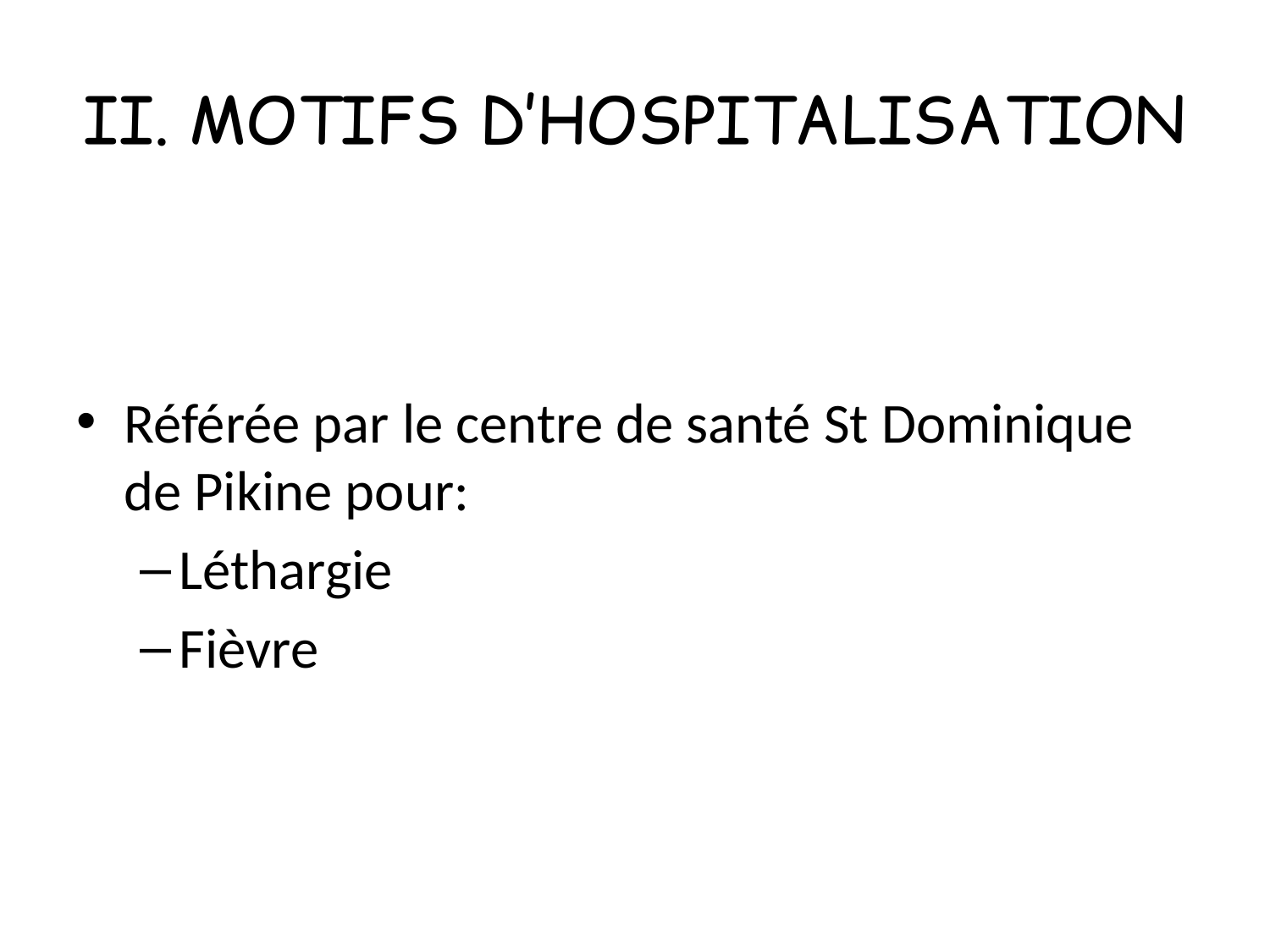

# II. MOTIFS D’HOSPITALISATION

Référée par le centre de santé St Dominique de Pikine pour:
Léthargie
Fièvre